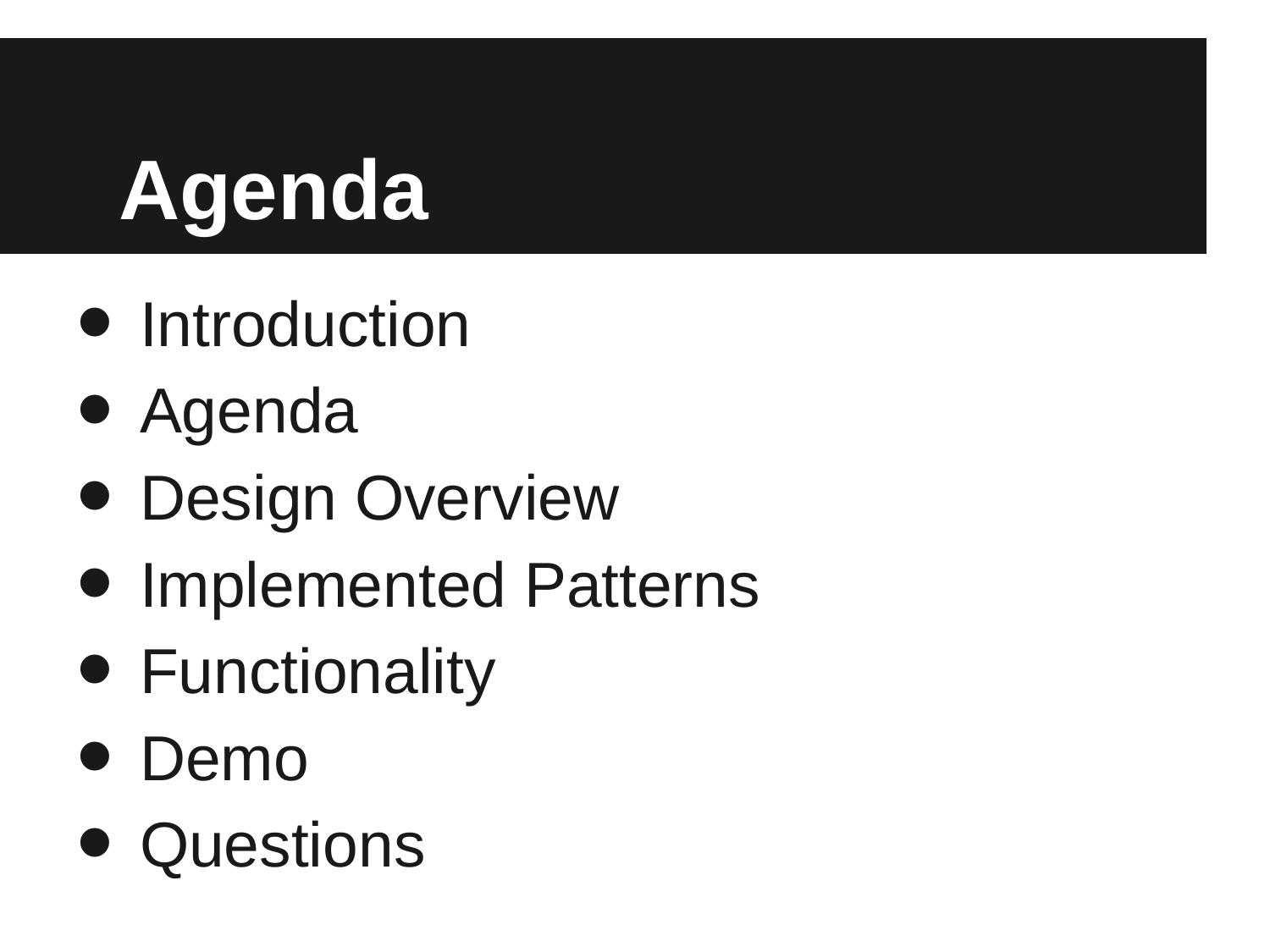

# Agenda
Introduction
Agenda
Design Overview
Implemented Patterns
Functionality
Demo
Questions